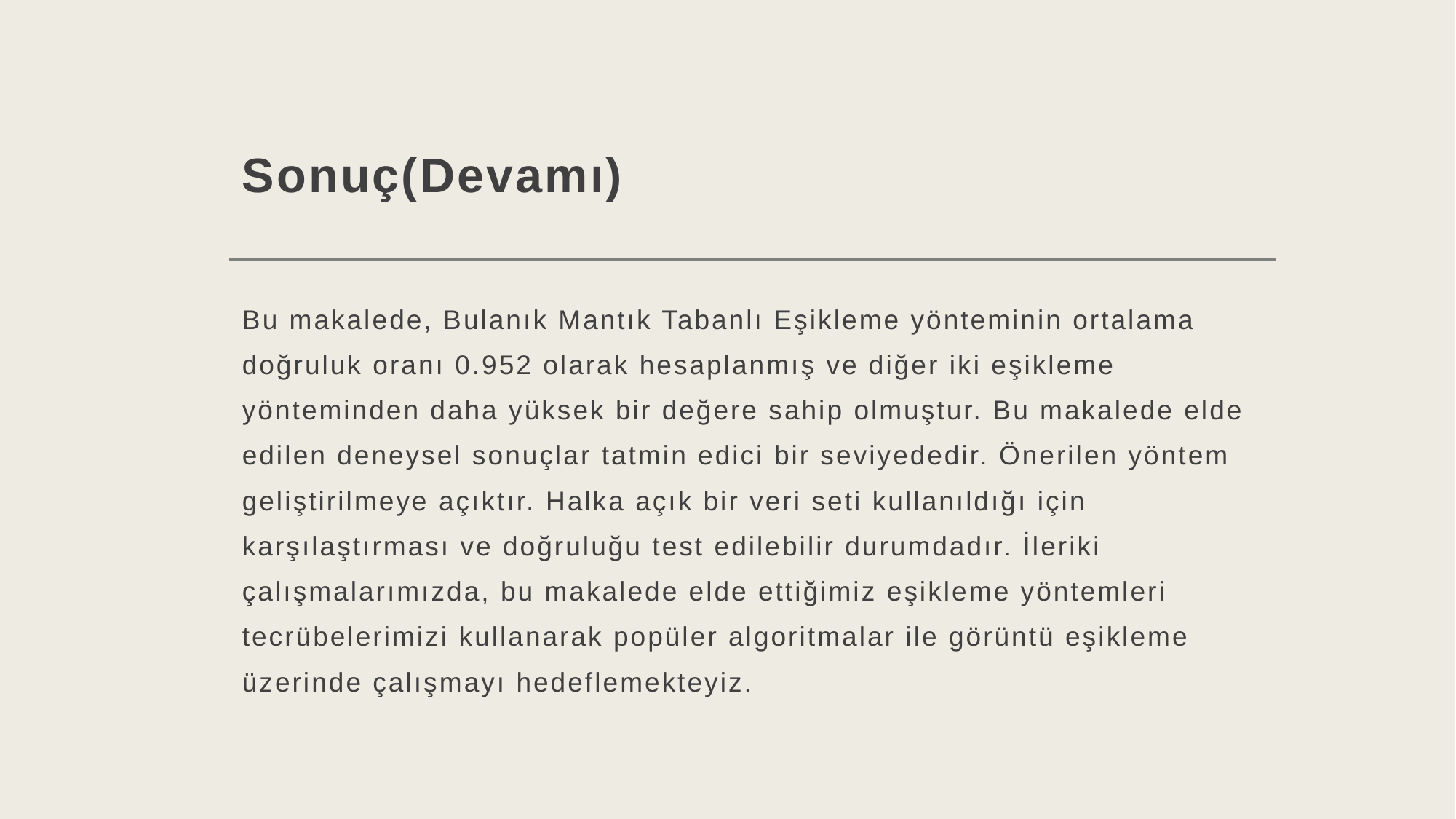

# Sonuç(Devamı)
Bu makalede, Bulanık Mantık Tabanlı Eşikleme yönteminin ortalama doğruluk oranı 0.952 olarak hesaplanmış ve diğer iki eşikleme yönteminden daha yüksek bir değere sahip olmuştur. Bu makalede elde edilen deneysel sonuçlar tatmin edici bir seviyededir. Önerilen yöntem geliştirilmeye açıktır. Halka açık bir veri seti kullanıldığı için karşılaştırması ve doğruluğu test edilebilir durumdadır. İleriki çalışmalarımızda, bu makalede elde ettiğimiz eşikleme yöntemleri tecrübelerimizi kullanarak popüler algoritmalar ile görüntü eşikleme üzerinde çalışmayı hedeflemekteyiz.